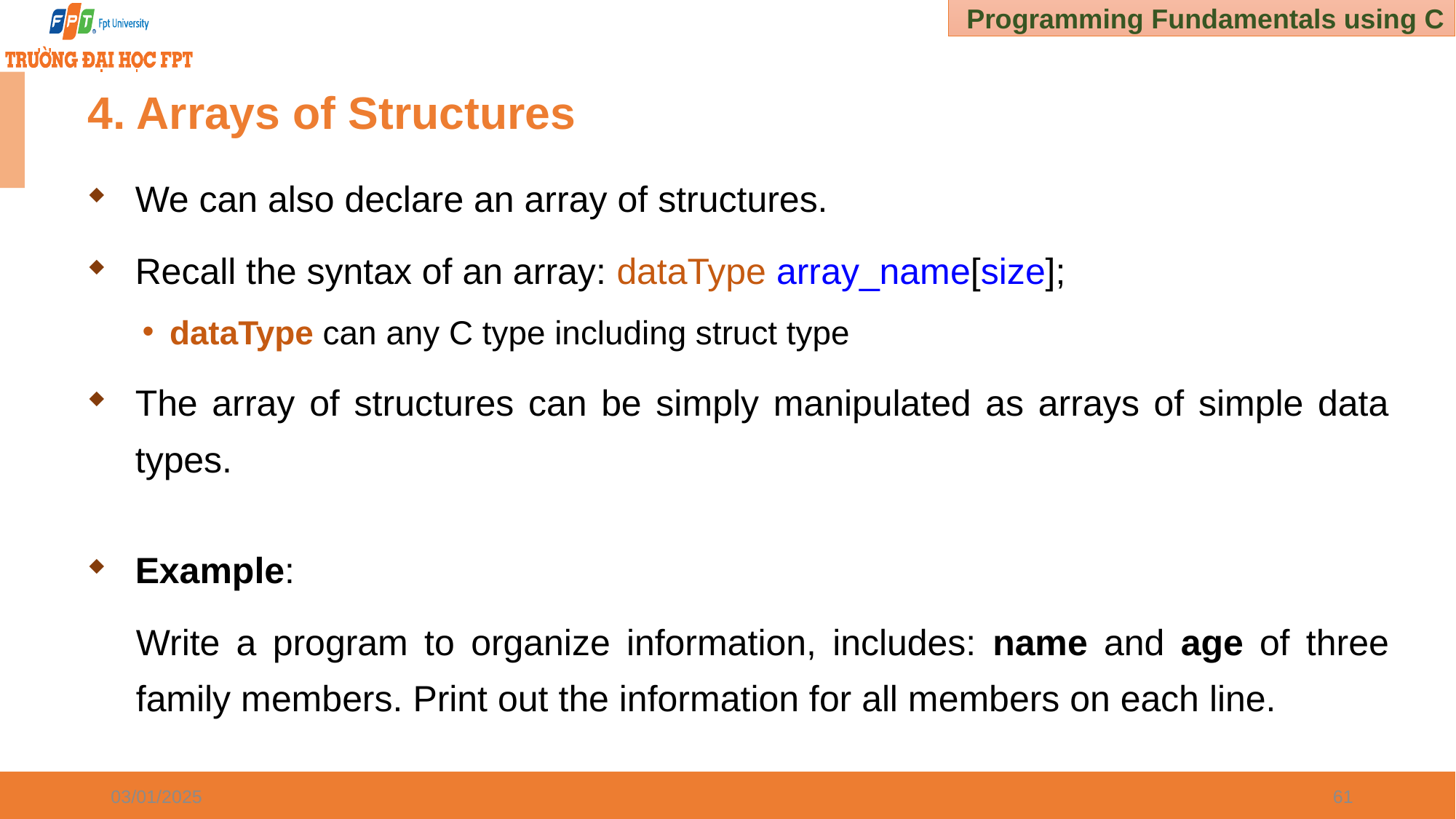

# 4. Arrays of Structures
We can also declare an array of structures.
Recall the syntax of an array: dataType array_name[size];
dataType can any C type including struct type
The array of structures can be simply manipulated as arrays of simple data types.

Example:
Write a program to organize information, includes: name and age of three family members. Print out the information for all members on each line.

03/01/2025
61